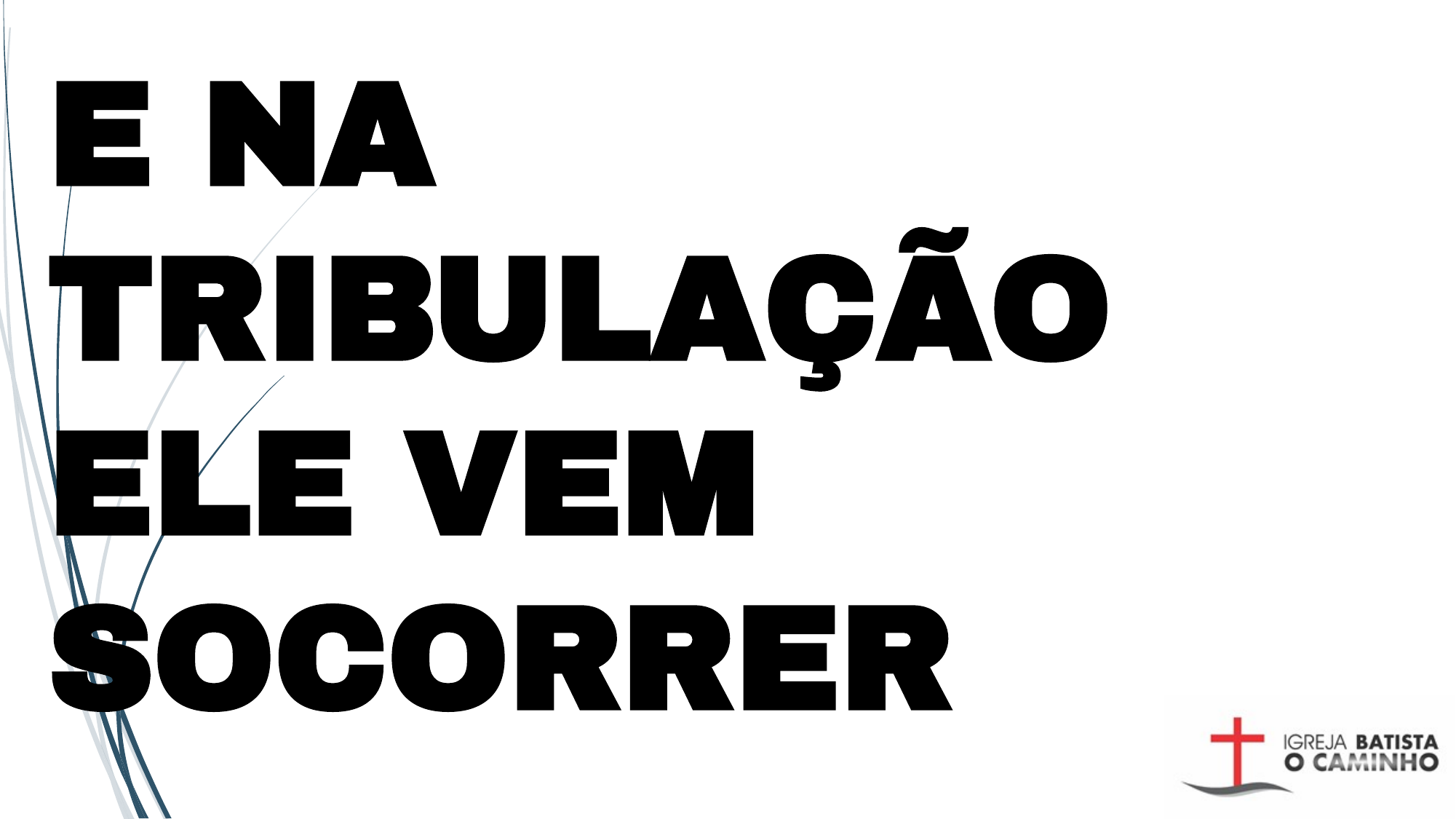

# E NA TRIBULAÇÃO ELE VEM SOCORRER